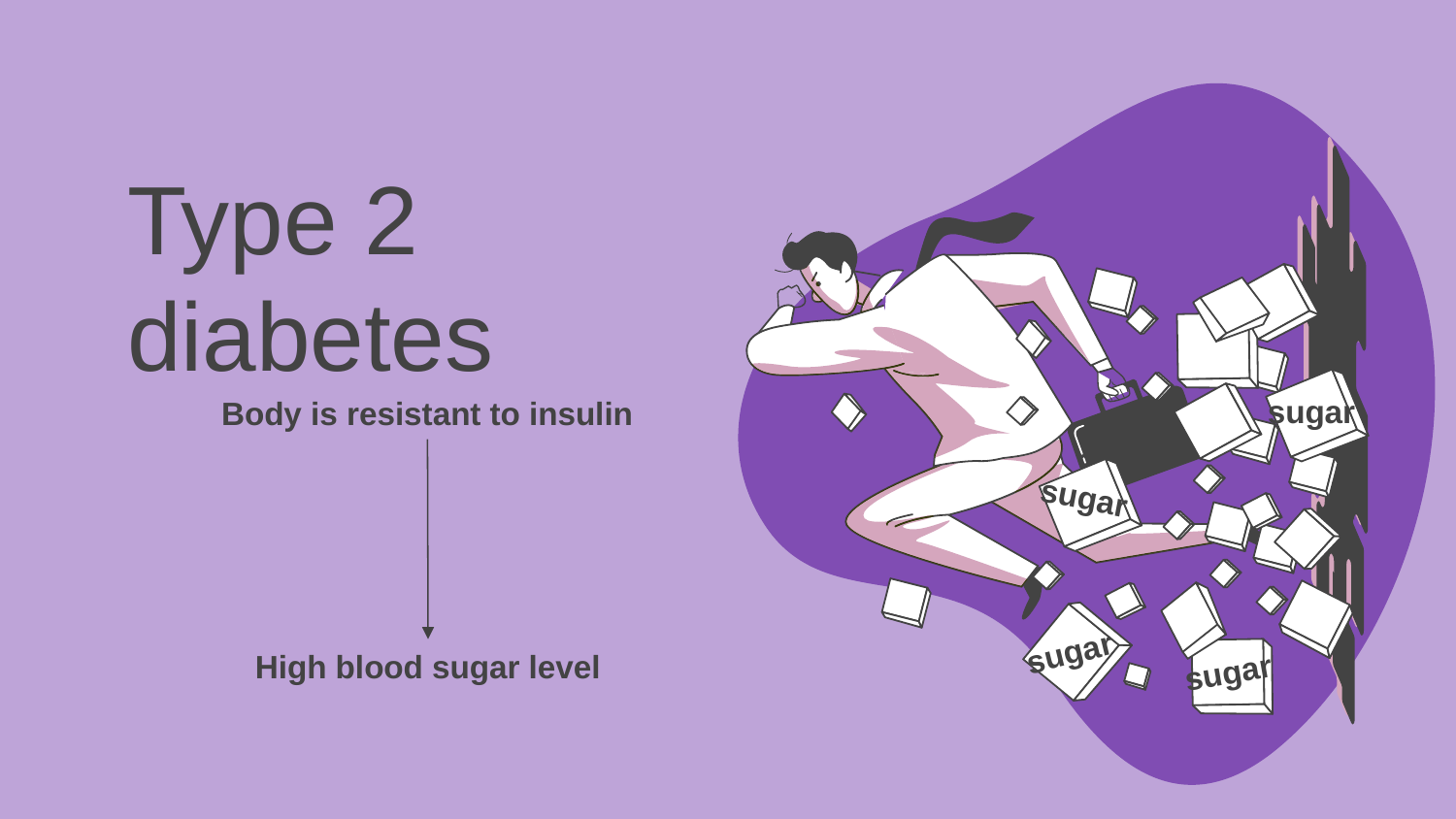

# Type 2 diabetes
sugar
Body is resistant to insulin

sugar
sugar
High blood sugar level
sugar